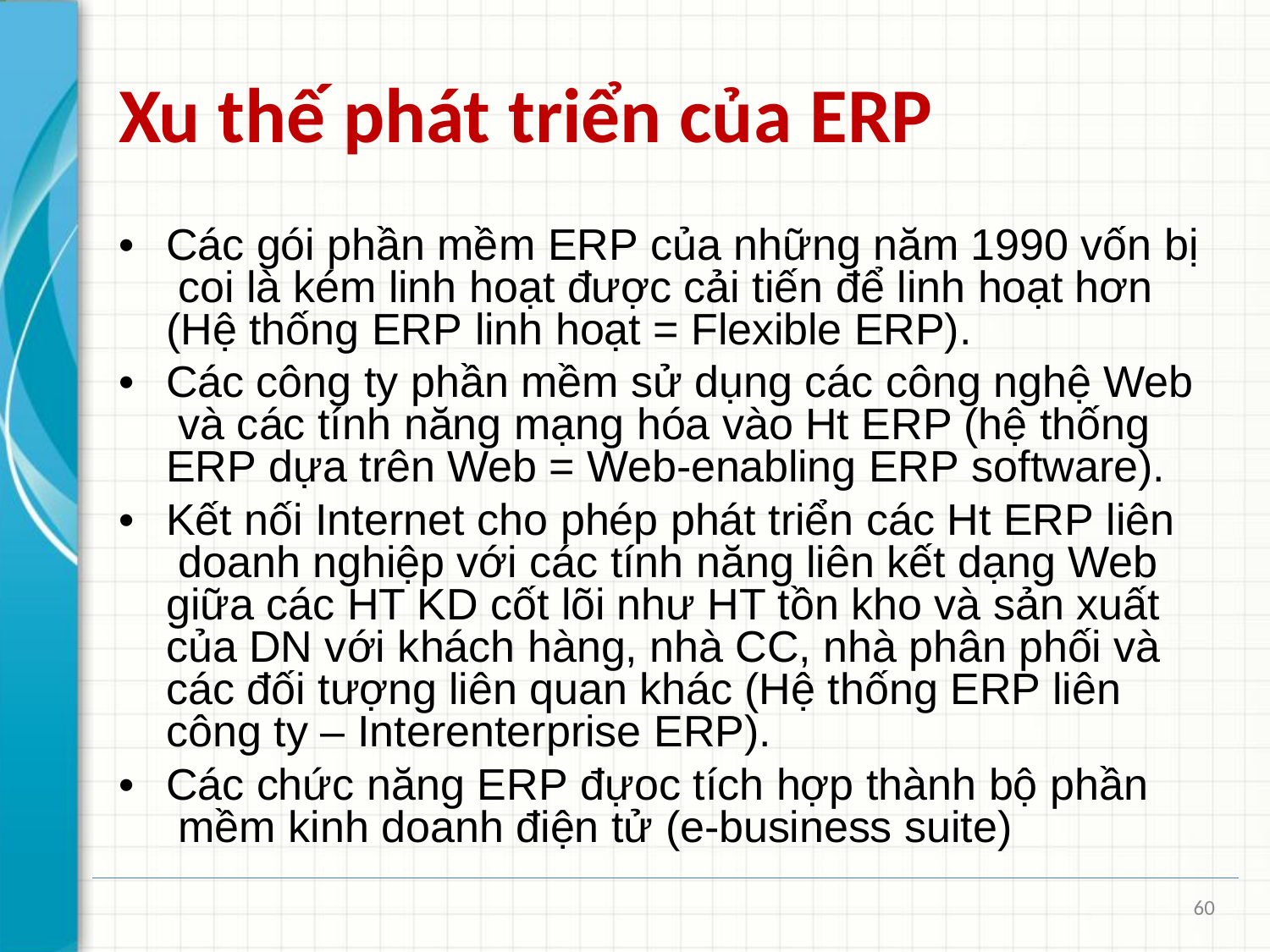

# Xu thế phát triển của ERP
•	Các gói phần mềm ERP của những năm 1990 vốn bị  coi là kém linh hoạt được cải tiến để linh hoạt hơn  (Hệ thống ERP linh hoạt = Flexible ERP).
•	Các công ty phần mềm sử dụng các công nghệ Web  và các tính năng mạng hóa vào Ht ERP (hệ thống  ERP dựa trên Web = Web-enabling ERP software).
•	Kết nối Internet cho phép phát triển các Ht ERP liên  doanh nghiệp với các tính năng liên kết dạng Web  giữa các HT KD cốt lõi như HT tồn kho và sản xuất  của DN với khách hàng, nhà CC, nhà phân phối và  các đối tượng liên quan khác (Hệ thống ERP liên  công ty – Interenterprise ERP).
•	Các chức năng ERP đựoc tích hợp thành bộ phần  mềm kinh doanh điện tử (e-business suite)

60